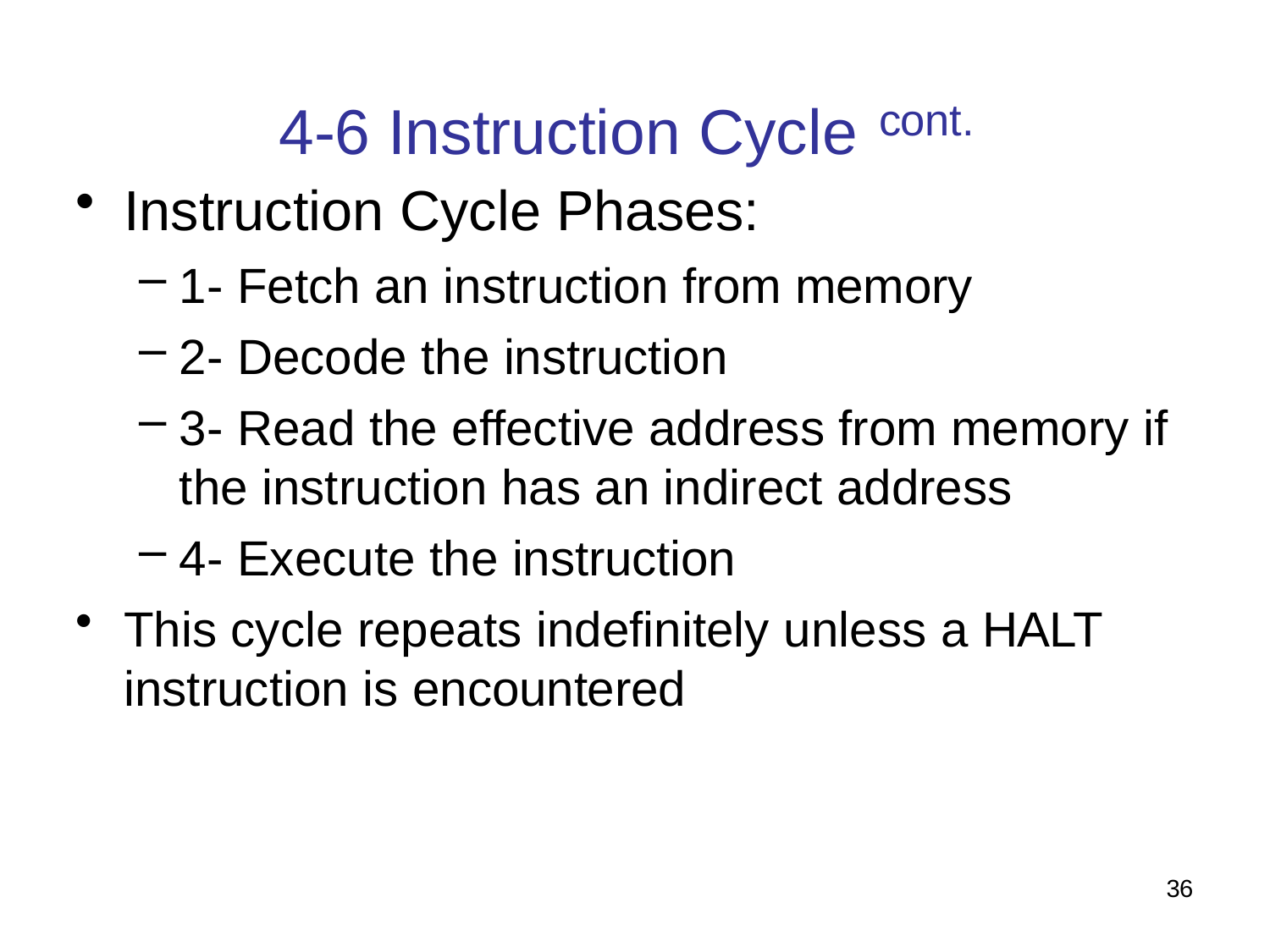

# 4-6 Instruction Cycle cont.
Instruction Cycle Phases:
1- Fetch an instruction from memory
2- Decode the instruction
3- Read the effective address from memory if the instruction has an indirect address
4- Execute the instruction
This cycle repeats indefinitely unless a HALT instruction is encountered
36